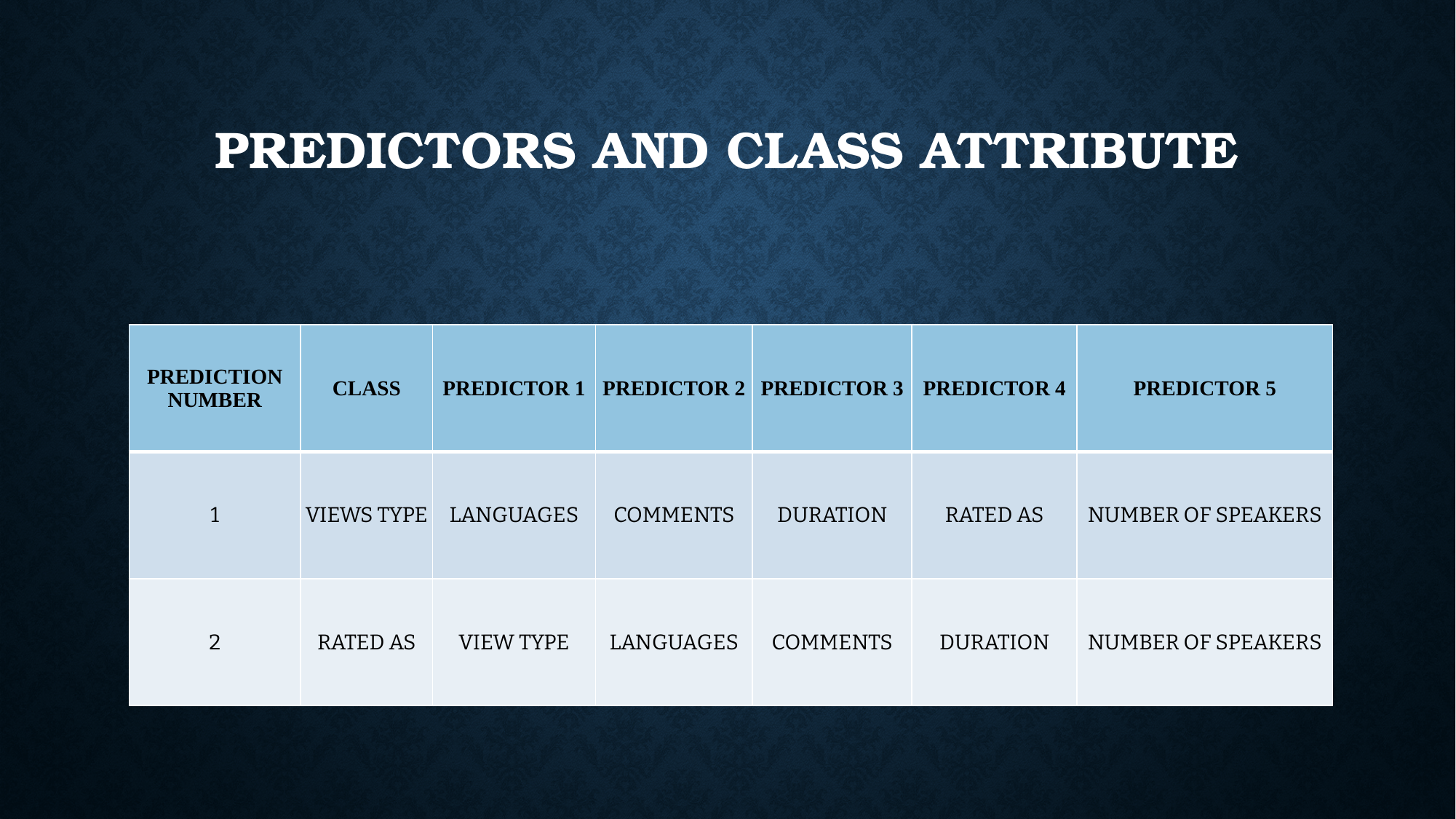

# PREDICTORS AND CLASS Attribute
| PREDICTION NUMBER | CLASS | PREDICTOR 1 | PREDICTOR 2 | PREDICTOR 3 | PREDICTOR 4 | PREDICTOR 5 |
| --- | --- | --- | --- | --- | --- | --- |
| 1 | VIEWS TYPE | LANGUAGES | COMMENTS | DURATION | RATED AS | NUMBER OF SPEAKERS |
| 2 | RATED AS | VIEW TYPE | LANGUAGES | COMMENTS | DURATION | NUMBER OF SPEAKERS |